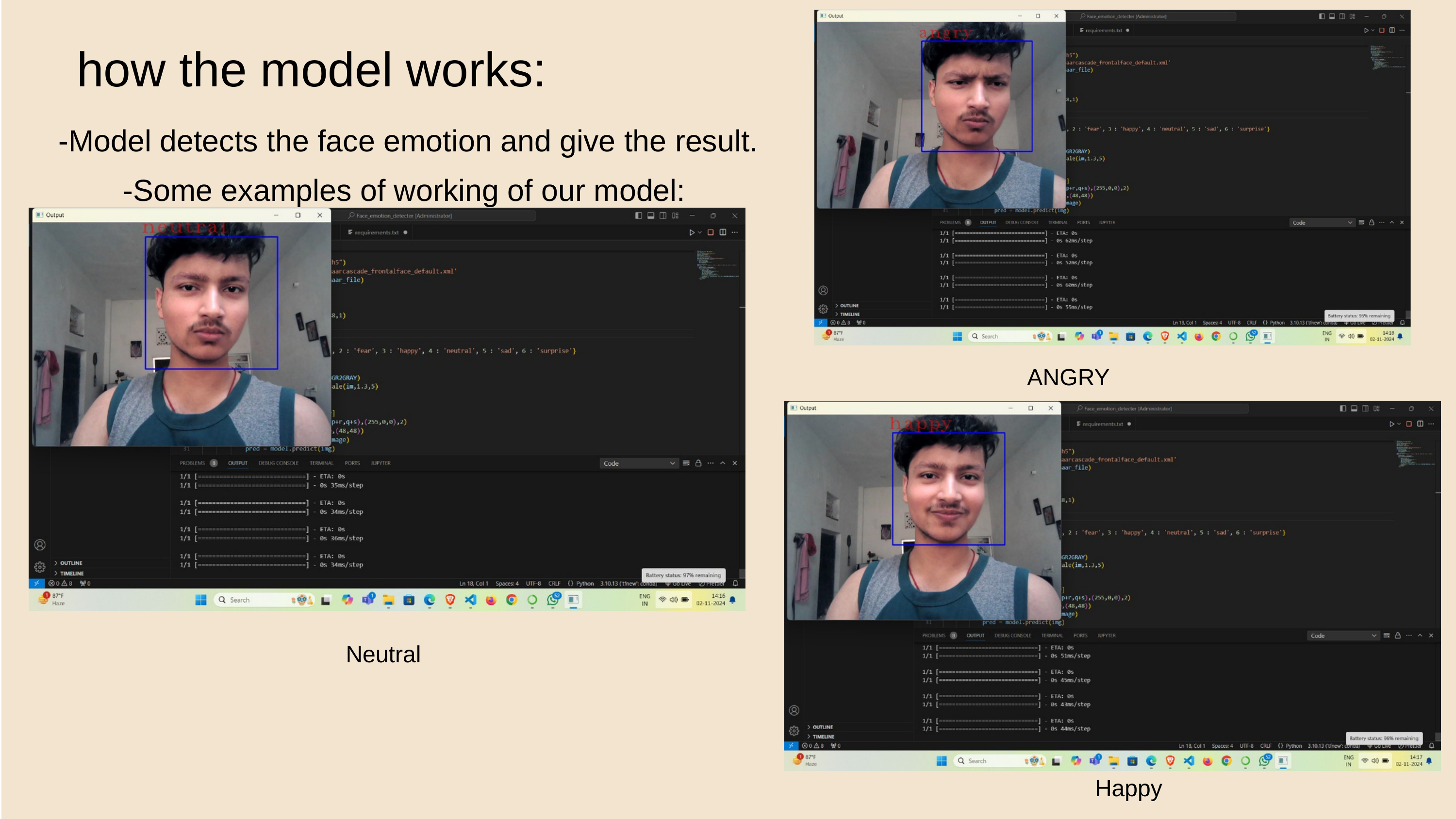

how the model works:
-Model detects the face emotion and give the result.
-Some examples of working of our model:

ANGRY

Neutral
Happy